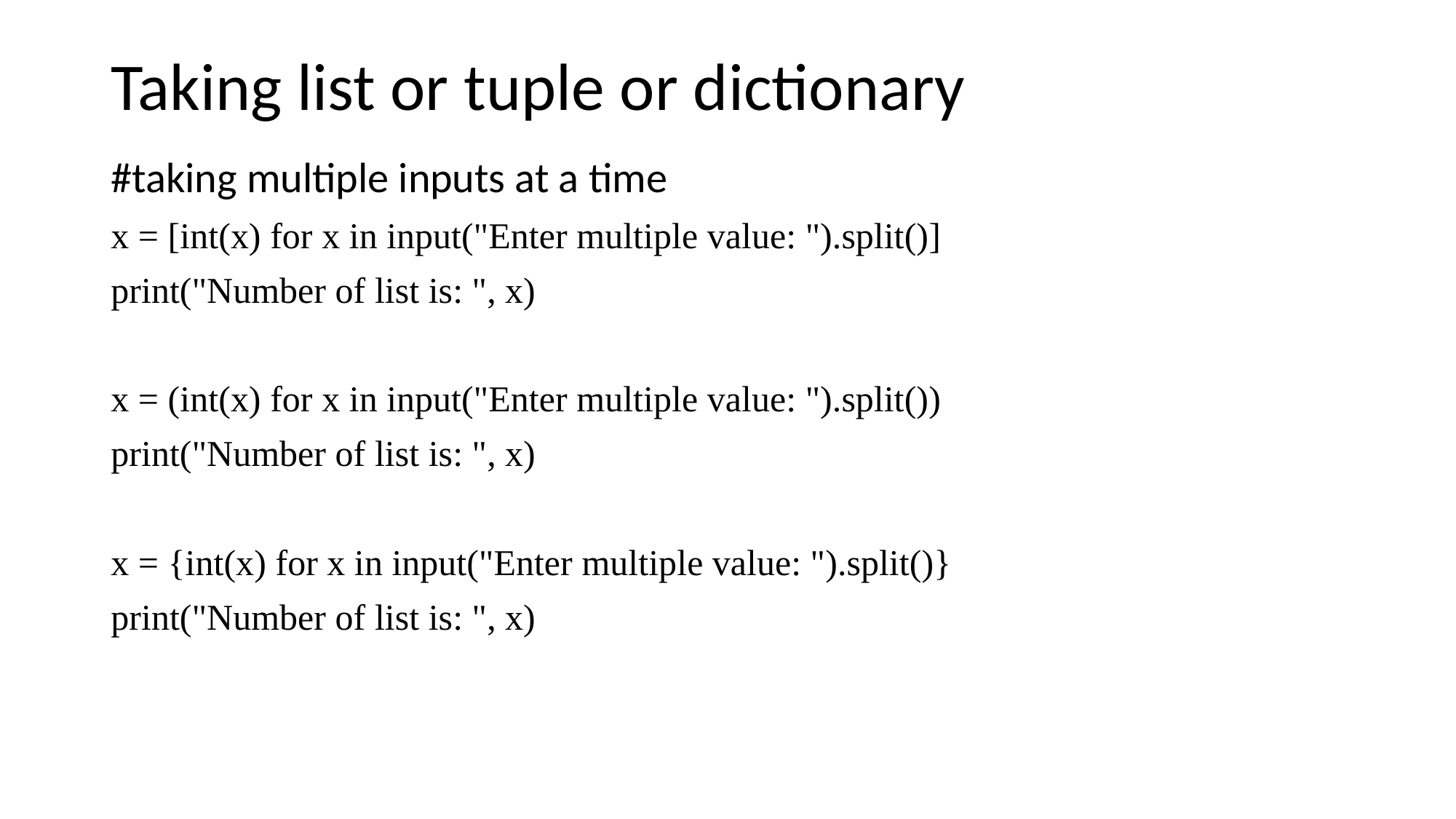

# Taking list or tuple or dictionary
#taking multiple inputs at a time
x = [int(x) for x in input("Enter multiple value: ").split()]
print("Number of list is: ", x)

x = (int(x) for x in input("Enter multiple value: ").split())
print("Number of list is: ", x)

x = {int(x) for x in input("Enter multiple value: ").split()}
print("Number of list is: ", x)